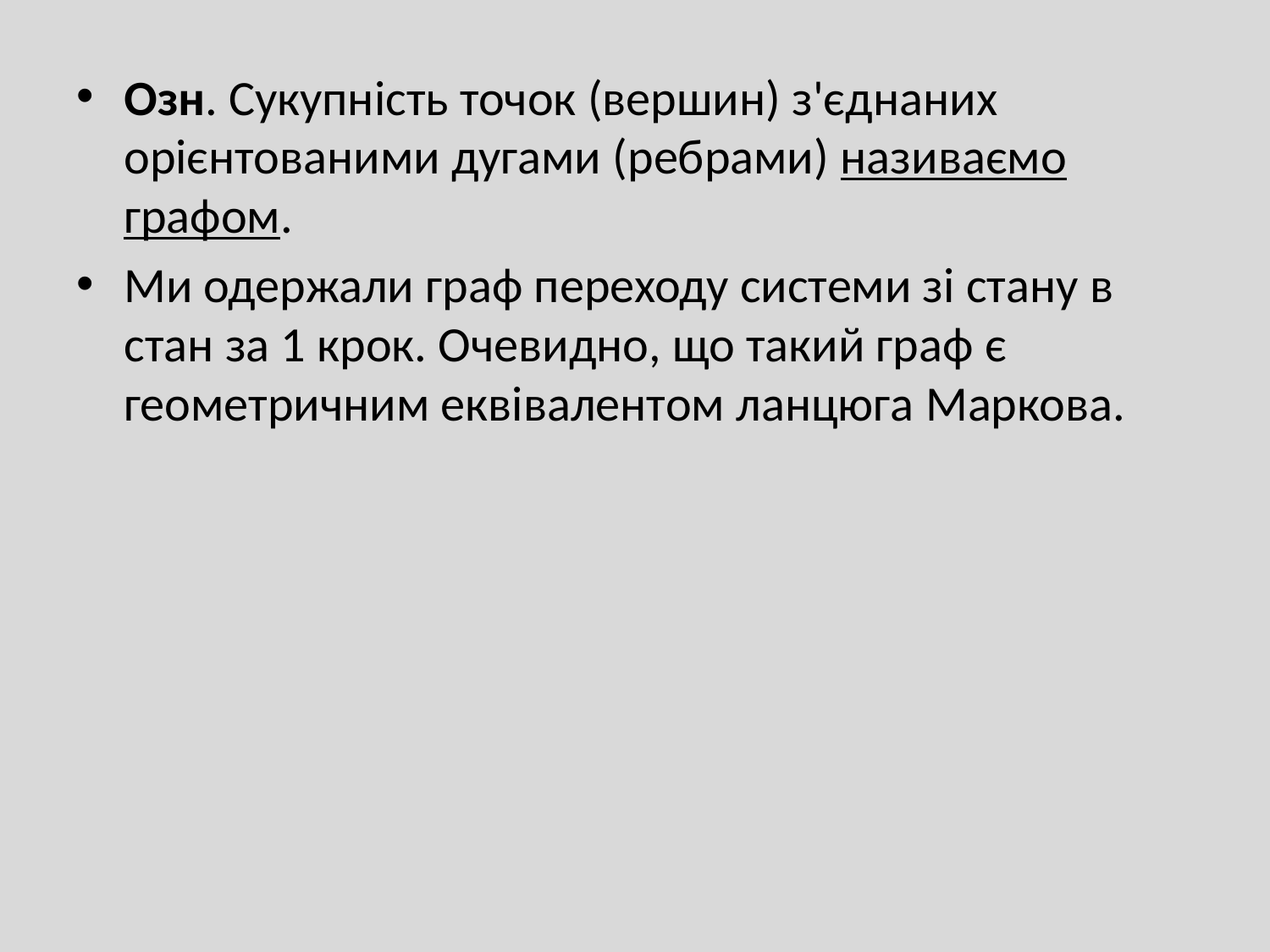

Озн. Сукупність точок (вершин) з'єднаних орієнтованими дугами (ребрами) називаємо графом.
Ми одержали граф переходу системи зі стану в стан за 1 крок. Очевидно, що такий граф є геометричним еквівалентом ланцюга Маркова.